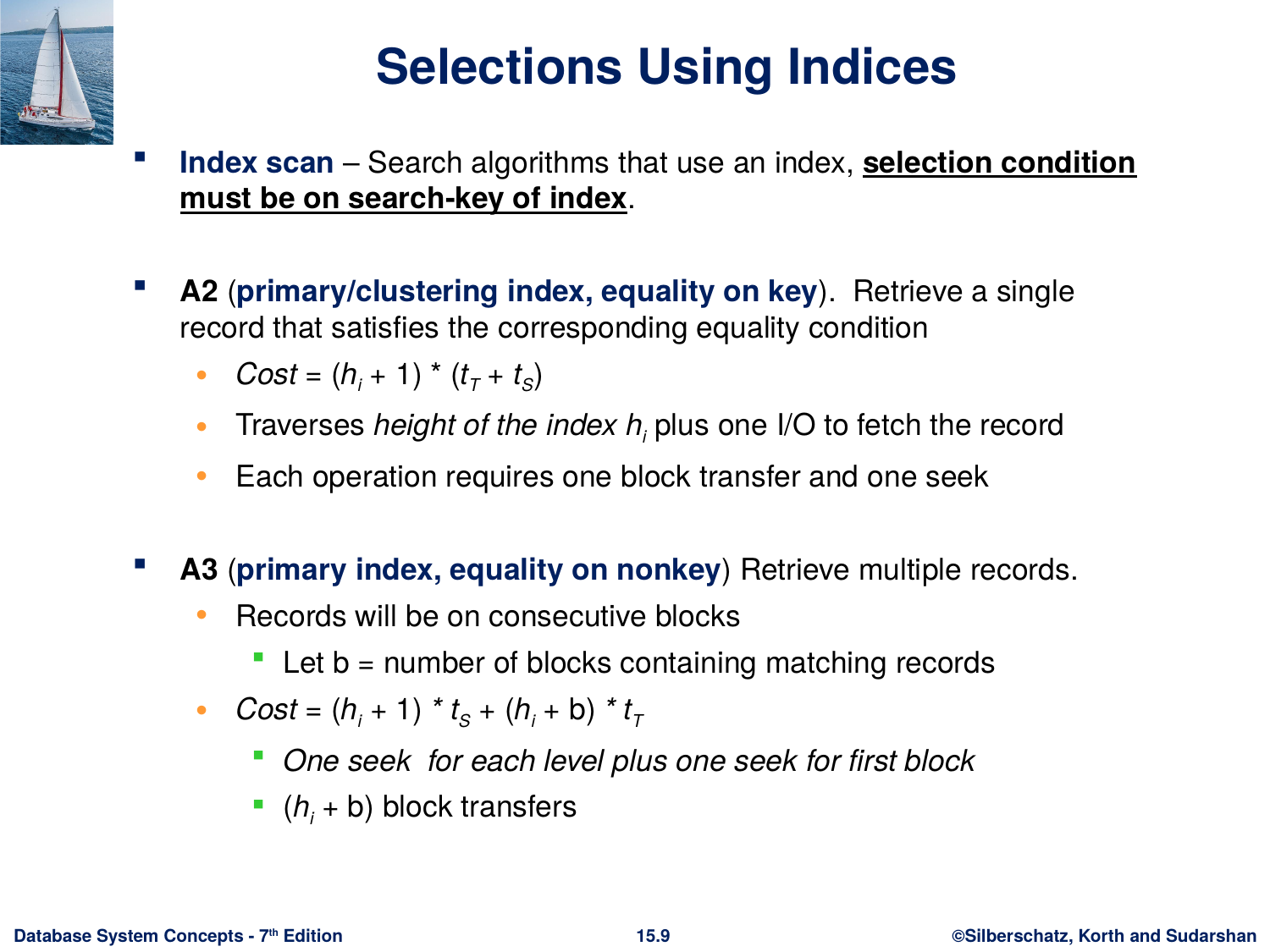

# Selections Using Indices
Index scan – Search algorithms that use an index, selection condition must be on search-key of index.

A2 (primary/clustering index, equality on key).  Retrieve a single record that satisfies the corresponding equality condition
Cost = (hi + 1) * (tT + tS)
Traverses height of the index hi plus one I/O to fetch the record
Each operation requires one block transfer and one seek

A3 (primary index, equality on nonkey) Retrieve multiple records.
Records will be on consecutive blocks
Let b = number of blocks containing matching records
Cost = (hi + 1) * tS + (hi + b) * tT
One seek  for each level plus one seek for first block
(hi + b) block transfers